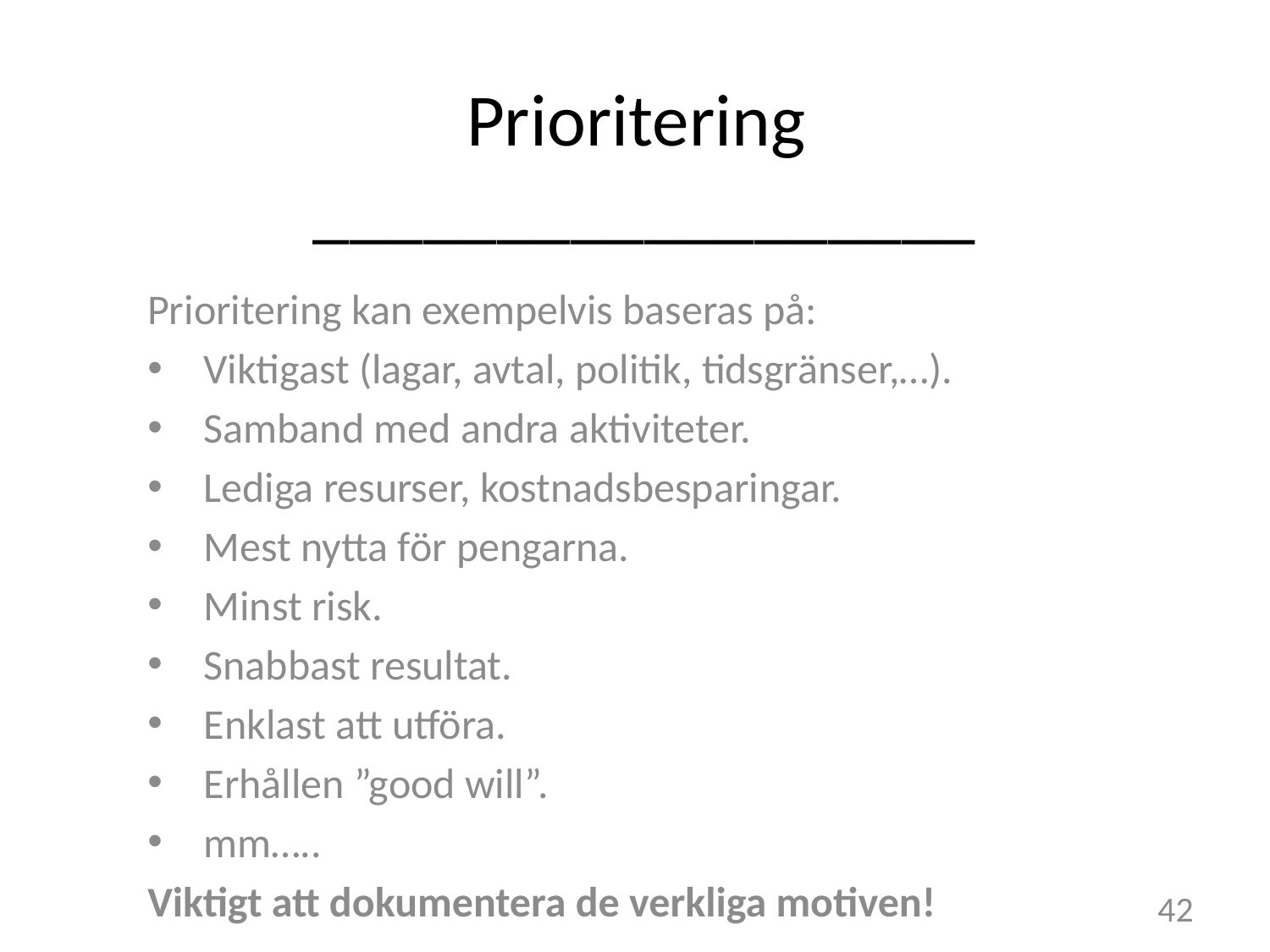

# Prioritering __________________
Prioritering kan exempelvis baseras på:
Viktigast (lagar, avtal, politik, tidsgränser,…).
Samband med andra aktiviteter.
Lediga resurser, kostnadsbesparingar.
Mest nytta för pengarna.
Minst risk.
Snabbast resultat.
Enklast att utföra.
Erhållen ”good will”.
mm…..
Viktigt att dokumentera de verkliga motiven!
42